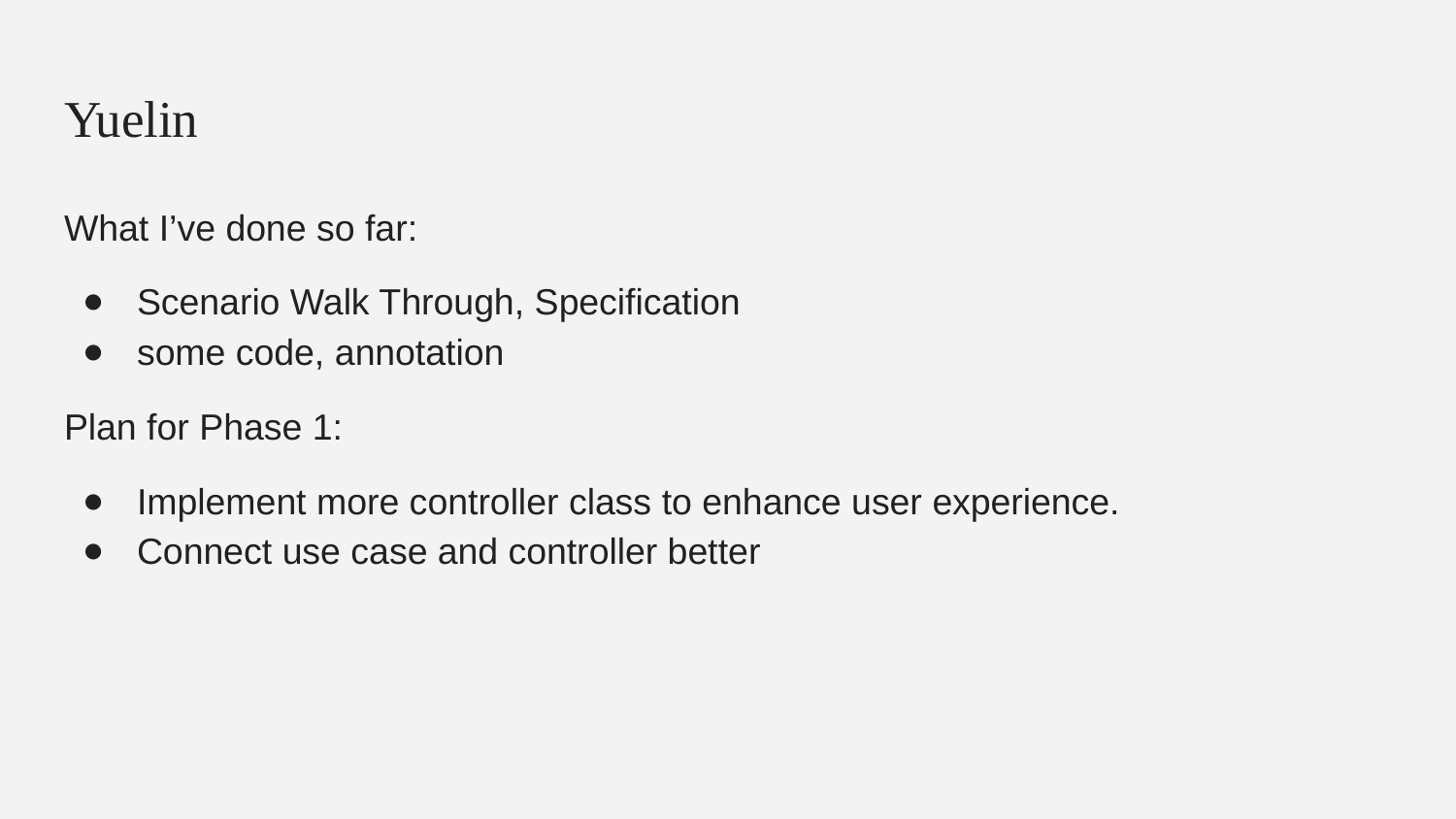

# Yuelin
What I’ve done so far:
Scenario Walk Through, Specification
some code, annotation
Plan for Phase 1:
Implement more controller class to enhance user experience.
Connect use case and controller better